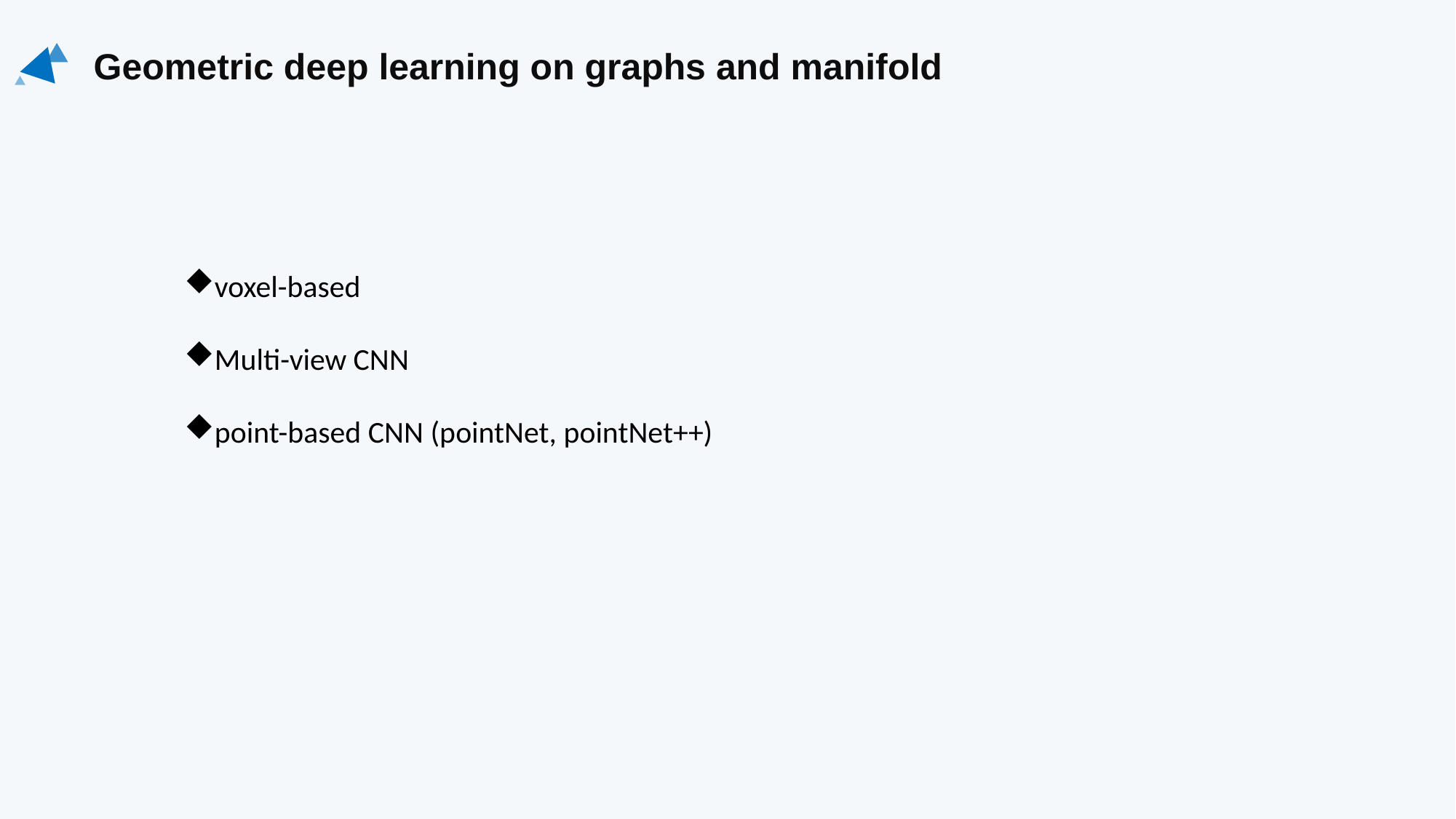

Geometric deep learning on graphs and manifold

voxel-based

Multi-view CNN

point-based CNN (pointNet, pointNet++)